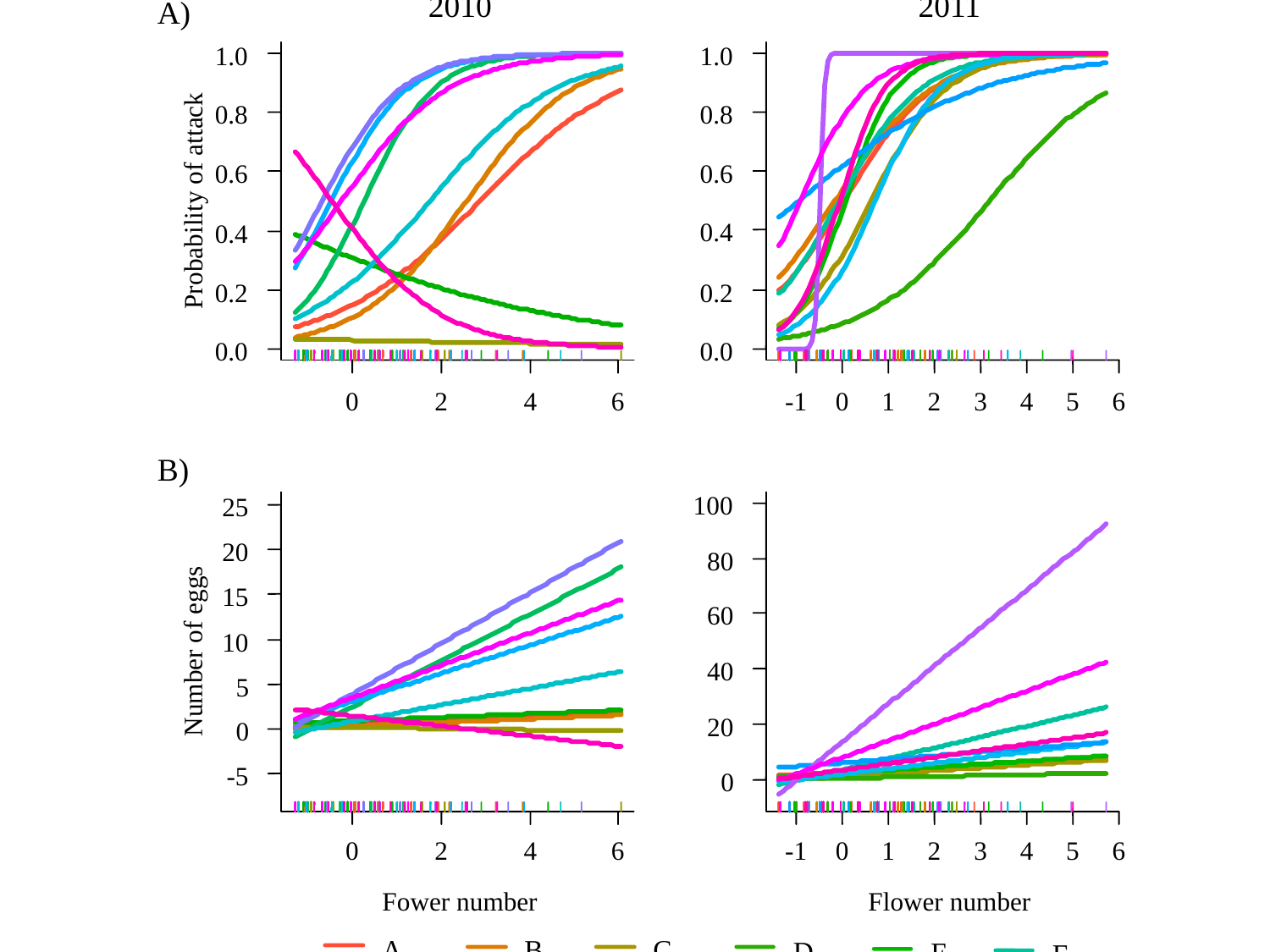

2010
2011
A)

B)

1.0

0.8

0.6

Probability of attack
0.4

0.2

0.0

0
2
4
6
1.0

0.8

0.6

0.4

0.2

0.0

-1
0
1
2
3
4
5
6

25

20

15

10

5

0

-5

0
2
4
6

100

80

60

40

20

0

-1
0
1
2
3
4
5
6
Flower number

Number of eggs

Fower number

A
B
C
D
E
F

H
K
I
G
J